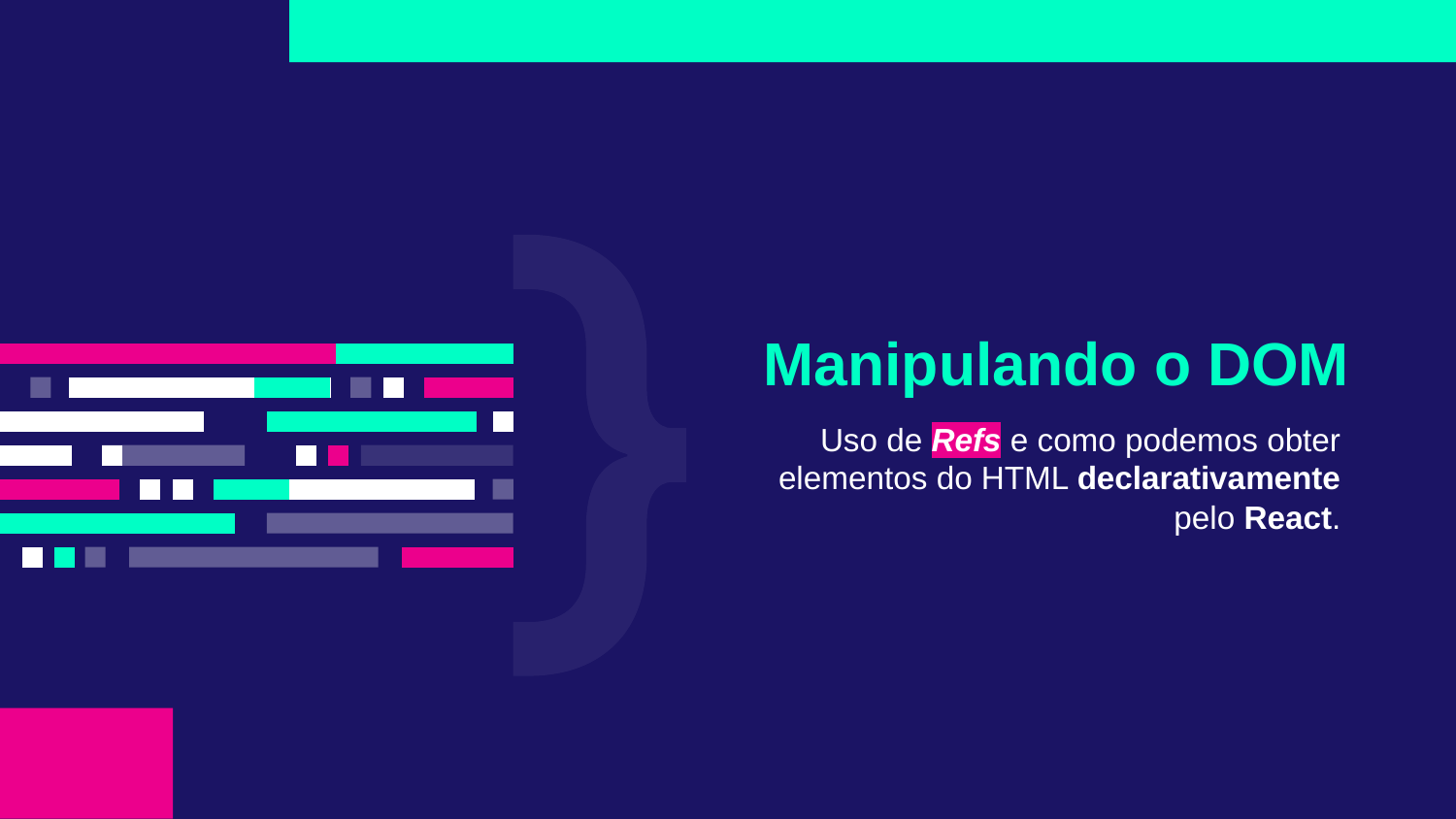

# Manipulando o DOM
Uso de Refs e como podemos obter elementos do HTML declarativamente pelo React.